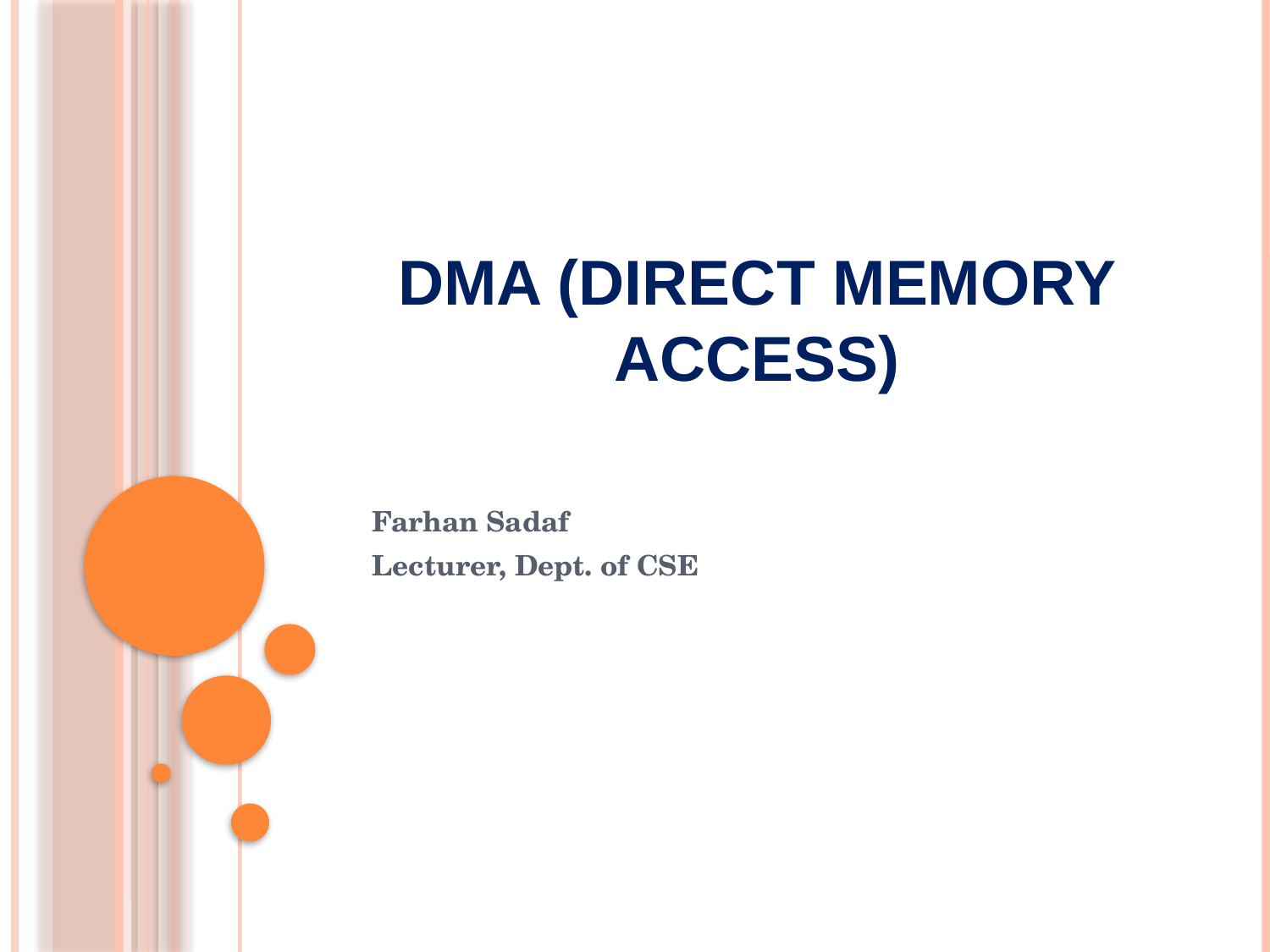

# DMA (Direct memory access)
Farhan Sadaf
Lecturer, Dept. of CSE